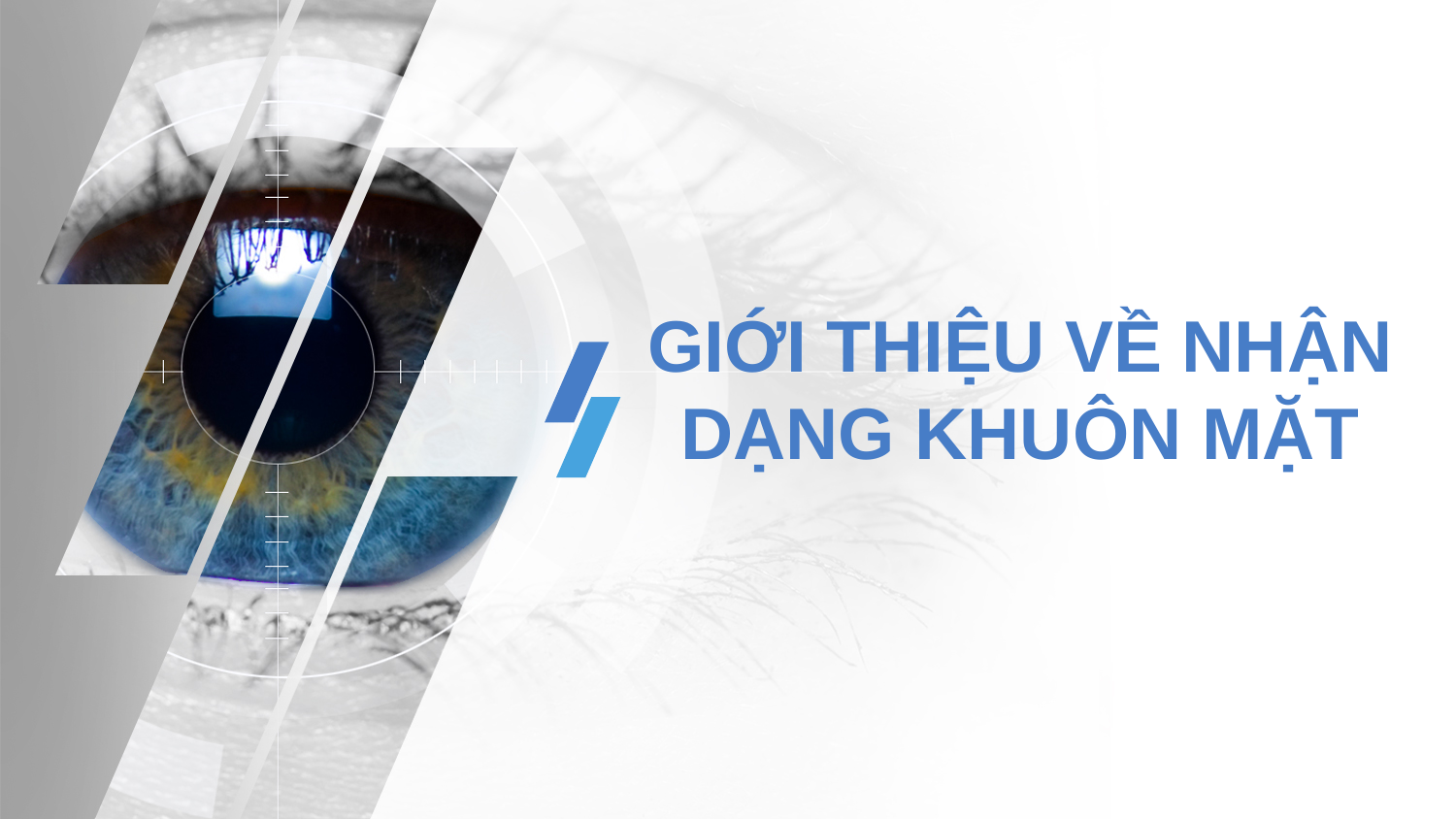

GIỚI THIỆU VỀ NHẬN DẠNG KHUÔN MẶT